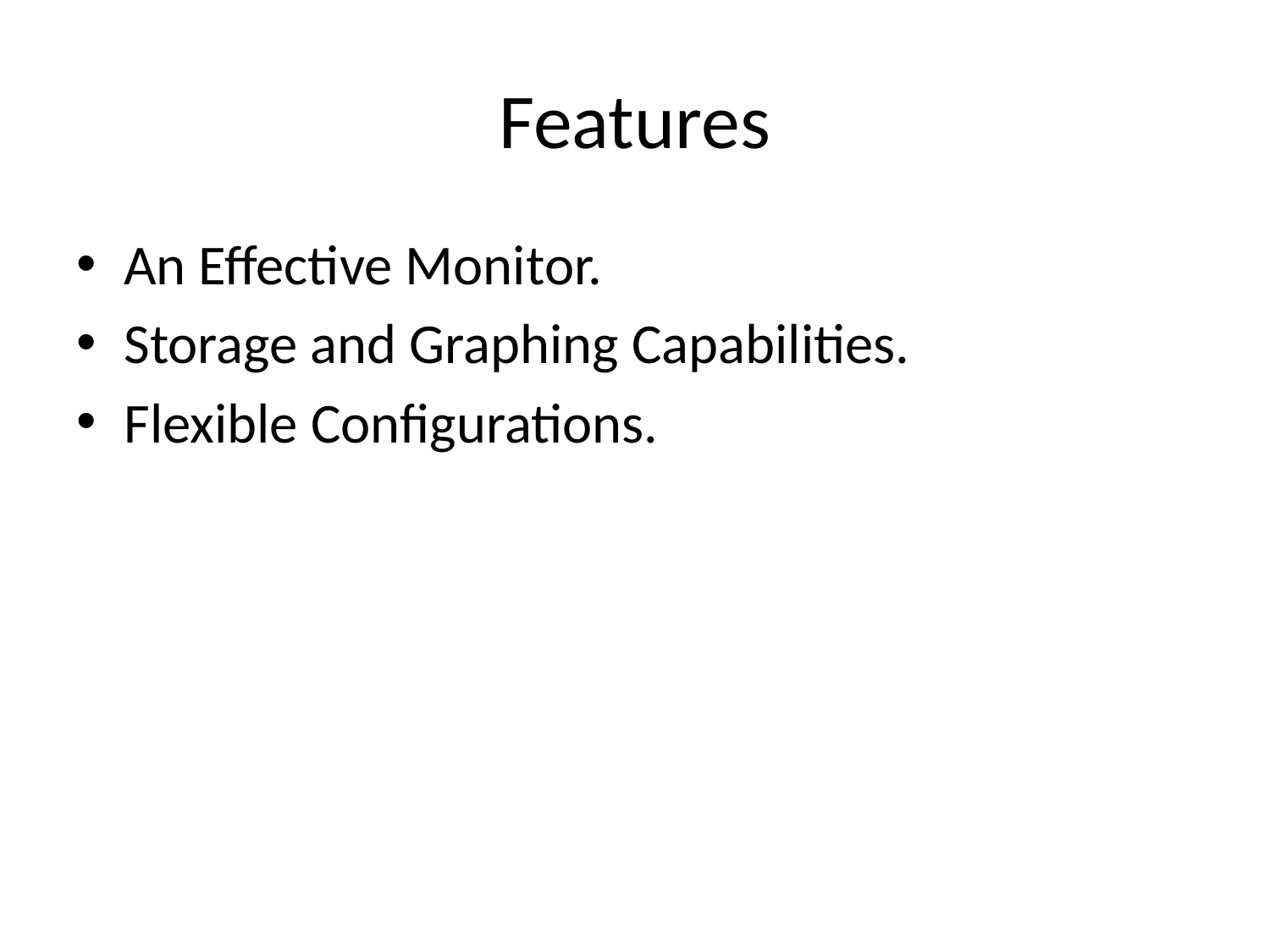

# Features
An Effective Monitor.
Storage and Graphing Capabilities.
Flexible Configurations.